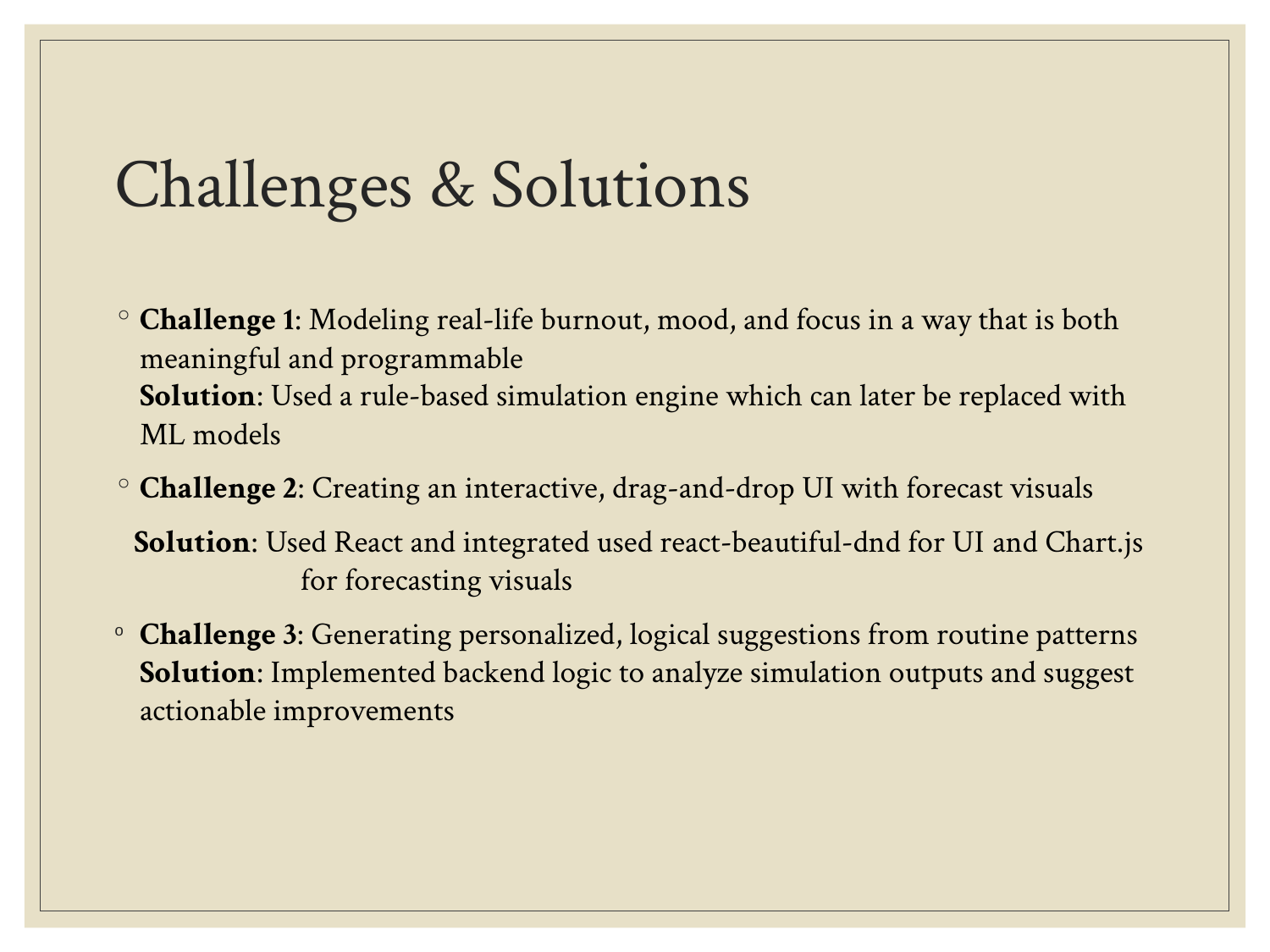

# Challenges & Solutions
Challenge 1: Modeling real-life burnout, mood, and focus in a way that is both meaningful and programmable
Solution: Used a rule-based simulation engine which can later be replaced with ML models
Challenge 2: Creating an interactive, drag-and-drop UI with forecast visuals
   Solution: Used React and integrated used react-beautiful-dnd for UI and Chart.js                            for forecasting visuals
Challenge 3: Generating personalized, logical suggestions from routine patterns
Solution: Implemented backend logic to analyze simulation outputs and suggest actionable improvements